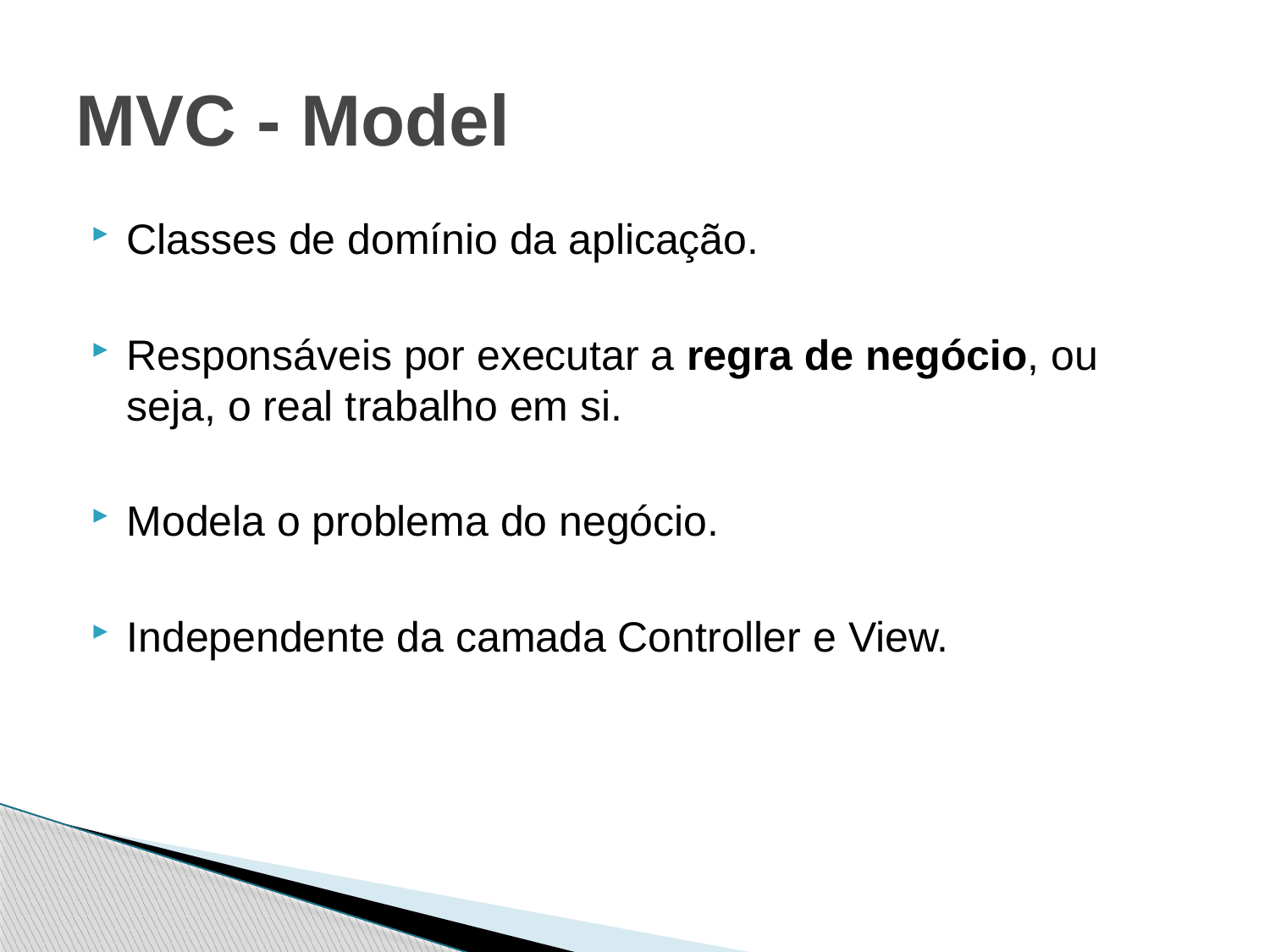

# MVC - Model
Classes de domínio da aplicação.

Responsáveis por executar a regra de negócio, ou seja, o real trabalho em si.

Modela o problema do negócio.

Independente da camada Controller e View.